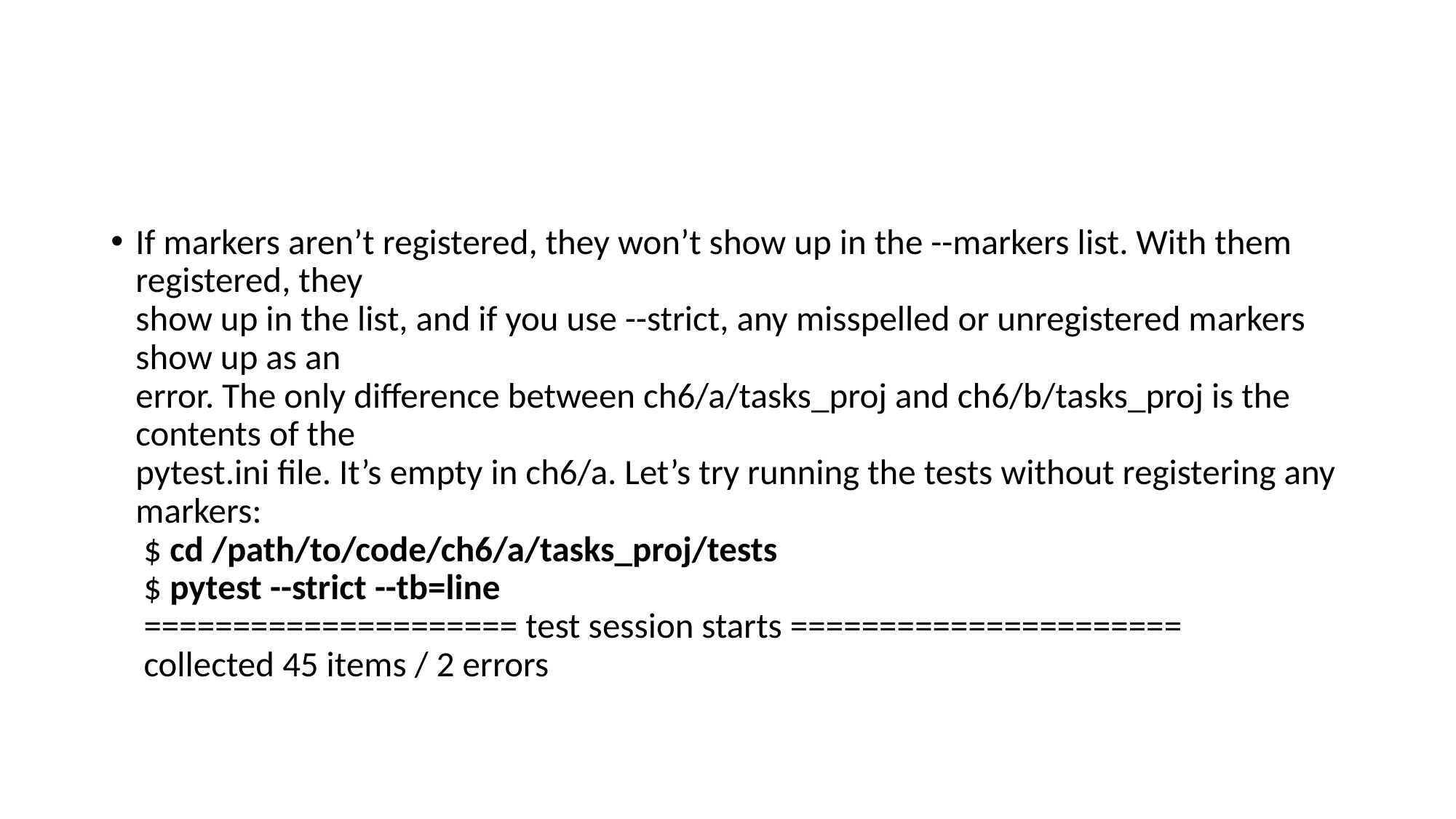

#
If markers aren’t registered, they won’t show up in the --markers list. With them registered, they
show up in the list, and if you use --strict, any misspelled or unregistered markers show up as an
error. The only difference between ch6/a/tasks_proj and ch6/b/tasks_proj is the contents of the
pytest.ini file. It’s empty in ch6/a. Let’s try running the tests without registering any markers:
​ ​$ ​​cd​​ ​​/path/to/code/ch6/a/tasks_proj/tests​
​ ​$ ​​pytest​​ ​​--strict​​ ​​--tb=line​
​ ===================== test session starts ======================
​ collected 45 items / 2 errors